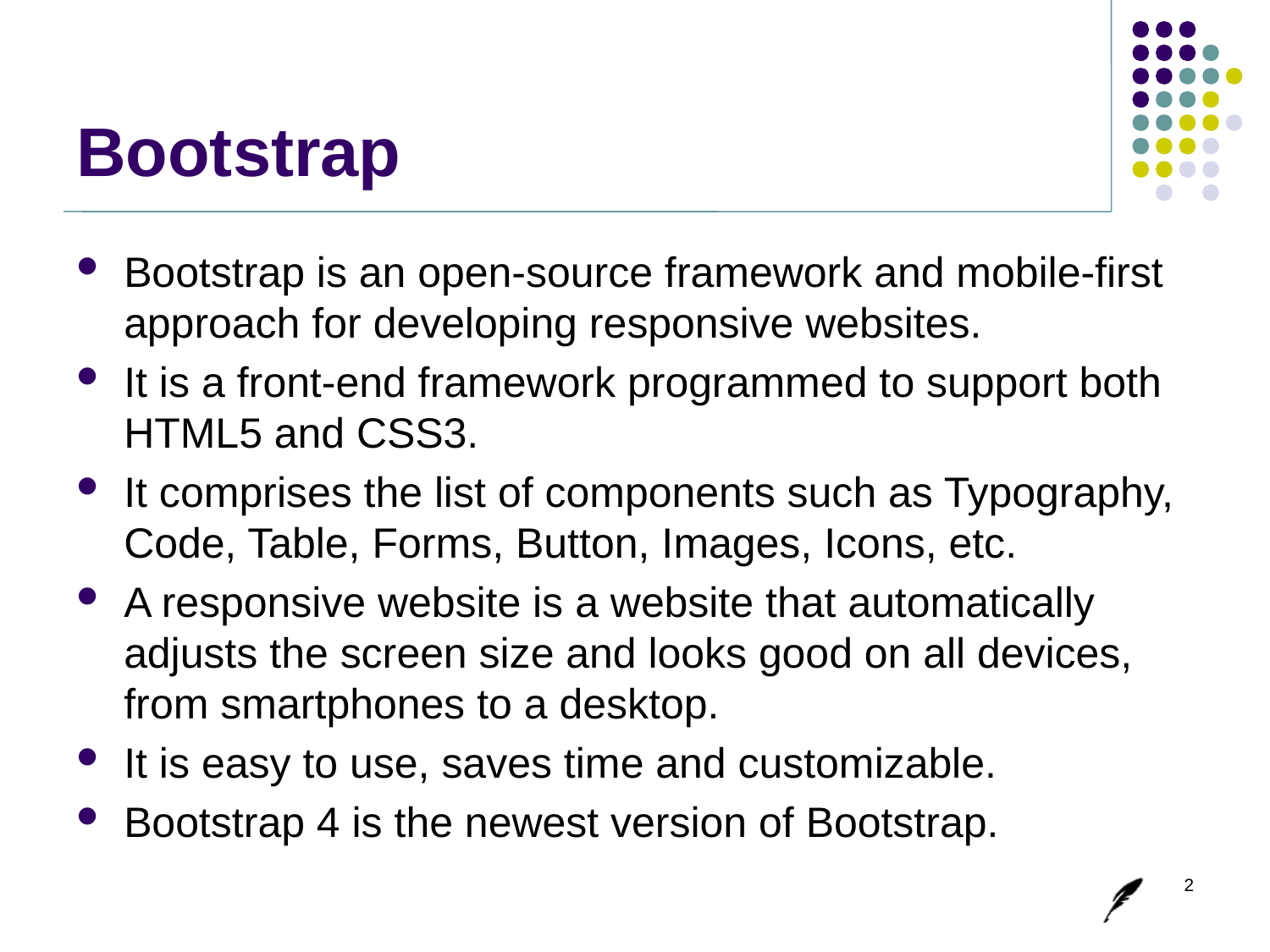

# Bootstrap
Bootstrap is an open-source framework and mobile-first approach for developing responsive websites.
It is a front-end framework programmed to support both HTML5 and CSS3.
It comprises the list of components such as Typography, Code, Table, Forms, Button, Images, Icons, etc.
A responsive website is a website that automatically adjusts the screen size and looks good on all devices, from smartphones to a desktop.
It is easy to use, saves time and customizable.
Bootstrap 4 is the newest version of Bootstrap.
2